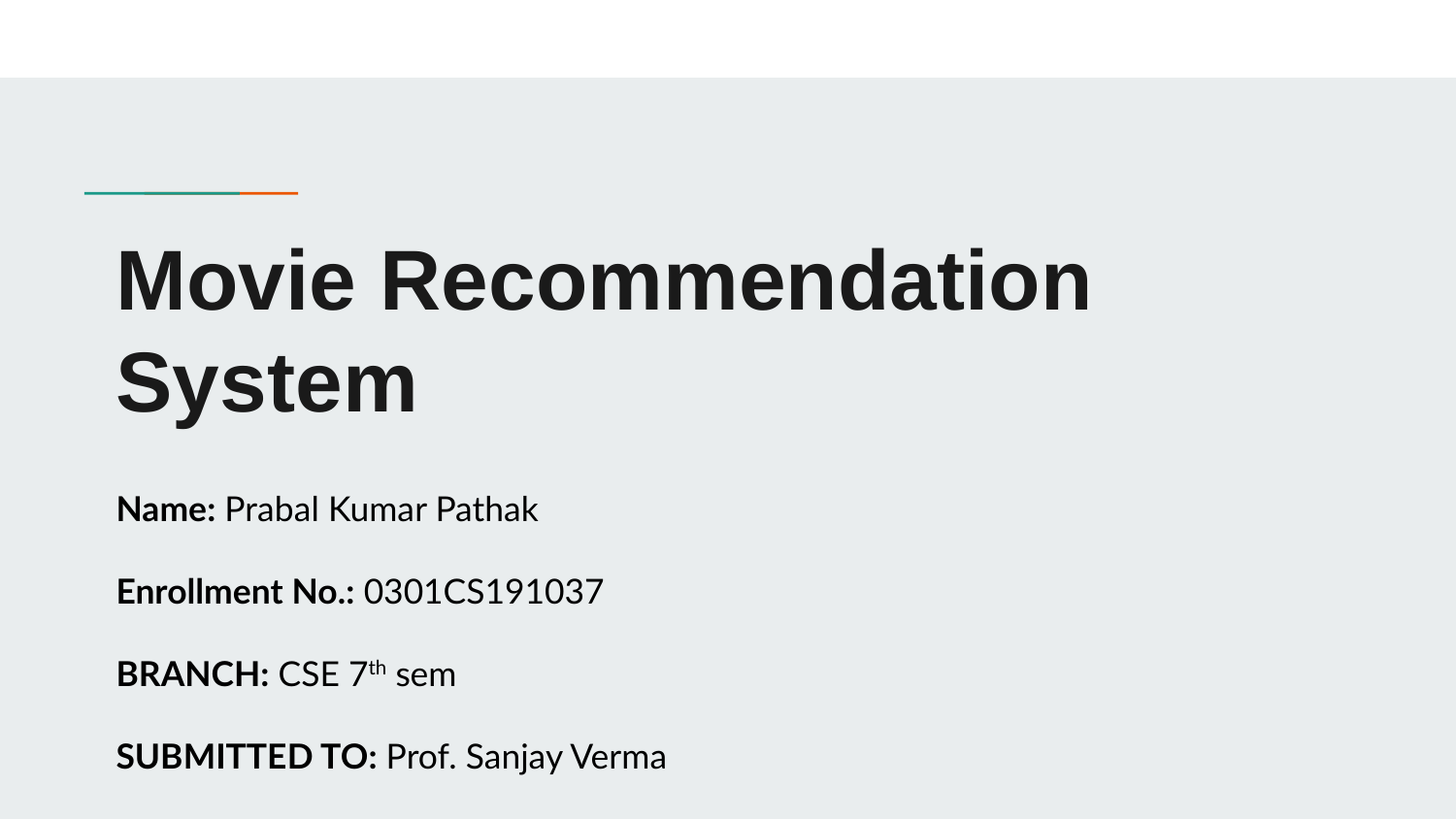

# Movie Recommendation System
Name: Prabal Kumar Pathak

Enrollment No.: 0301CS191037

BRANCH: CSE 7th sem

SUBMITTED TO: Prof. Sanjay Verma